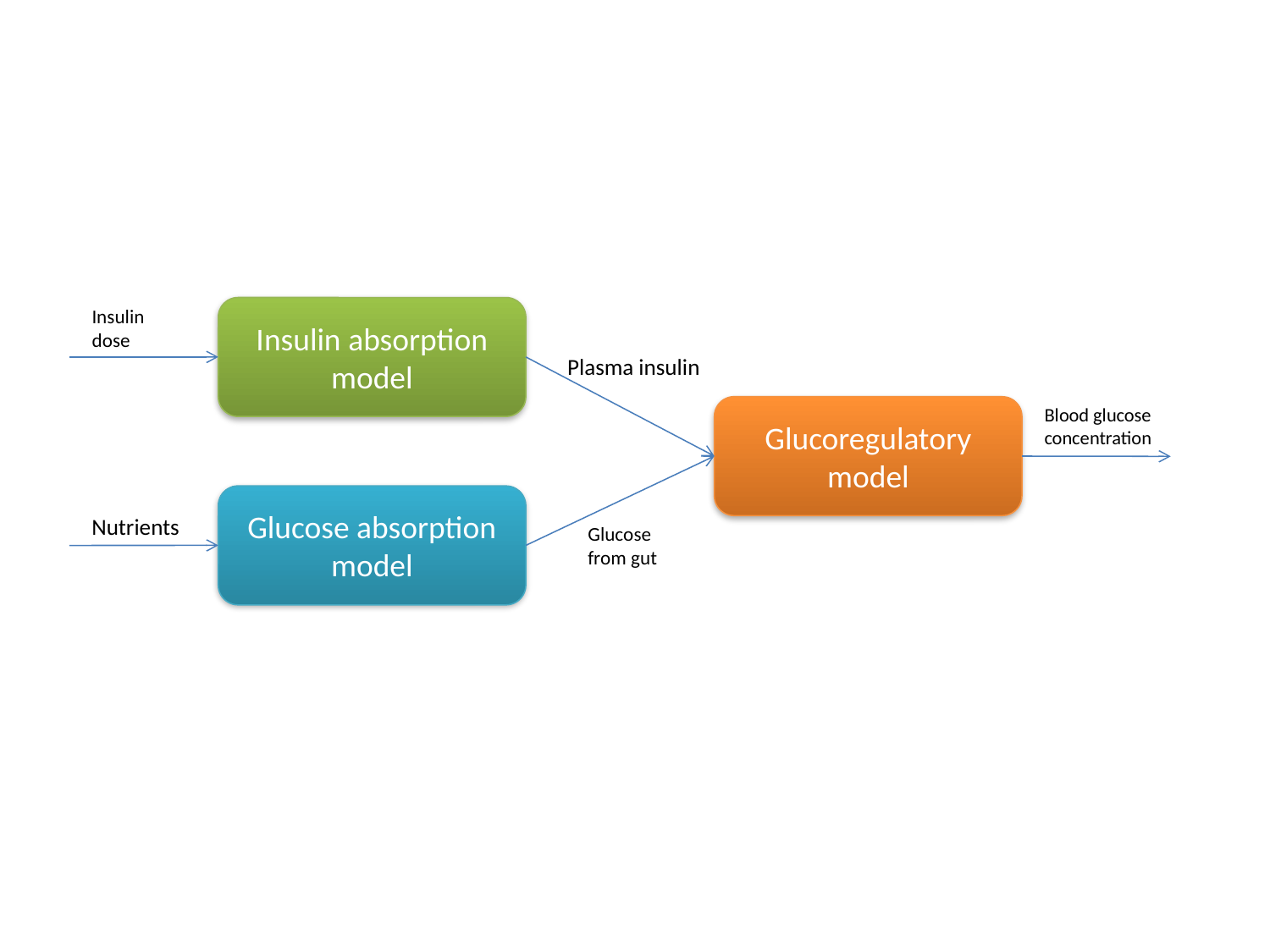

Insulin dose
Insulin absorption model
Plasma insulin
Glucoregulatory model
Blood glucose concentration
Glucose absorption model
Nutrients
Glucose from gut